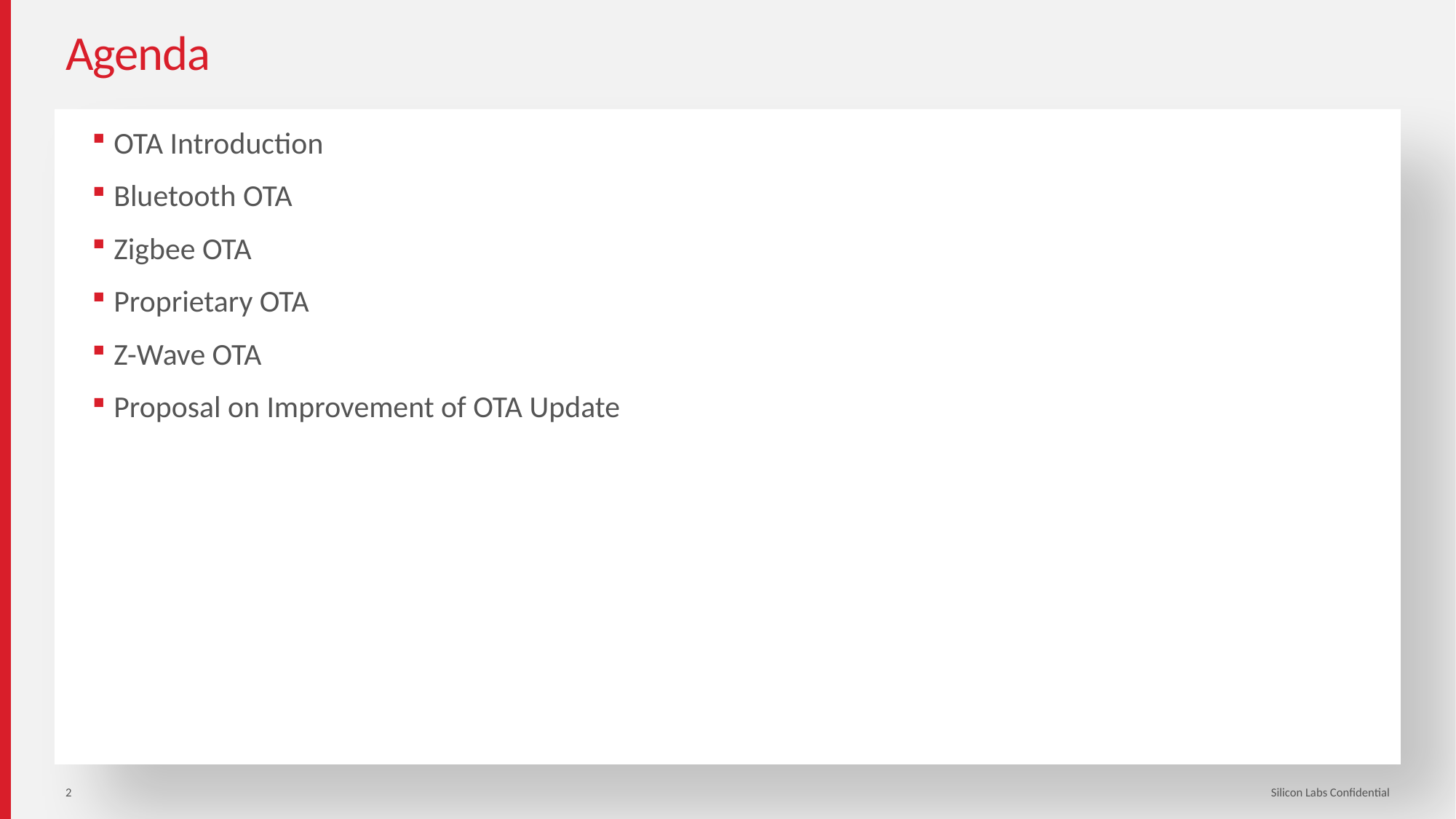

# Agenda
OTA Introduction
Bluetooth OTA
Zigbee OTA
Proprietary OTA
Z-Wave OTA
Proposal on Improvement of OTA Update

2
Silicon Labs Confidential